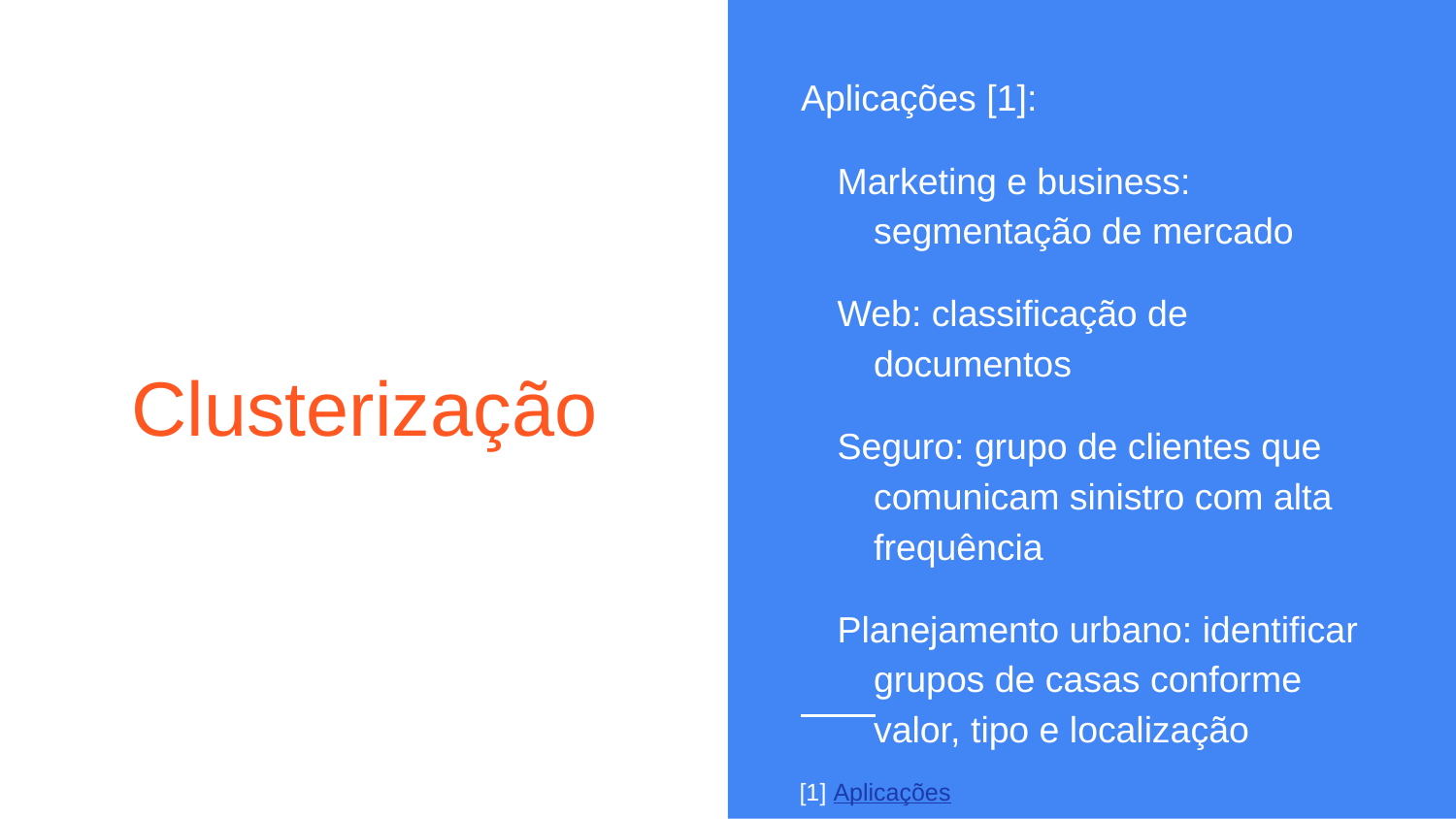

Aplicações [1]:
Marketing e business: segmentação de mercado
Web: classificação de documentos
Seguro: grupo de clientes que comunicam sinistro com alta frequência
Planejamento urbano: identificar grupos de casas conforme valor, tipo e localização
# Clusterização

[1] Aplicações